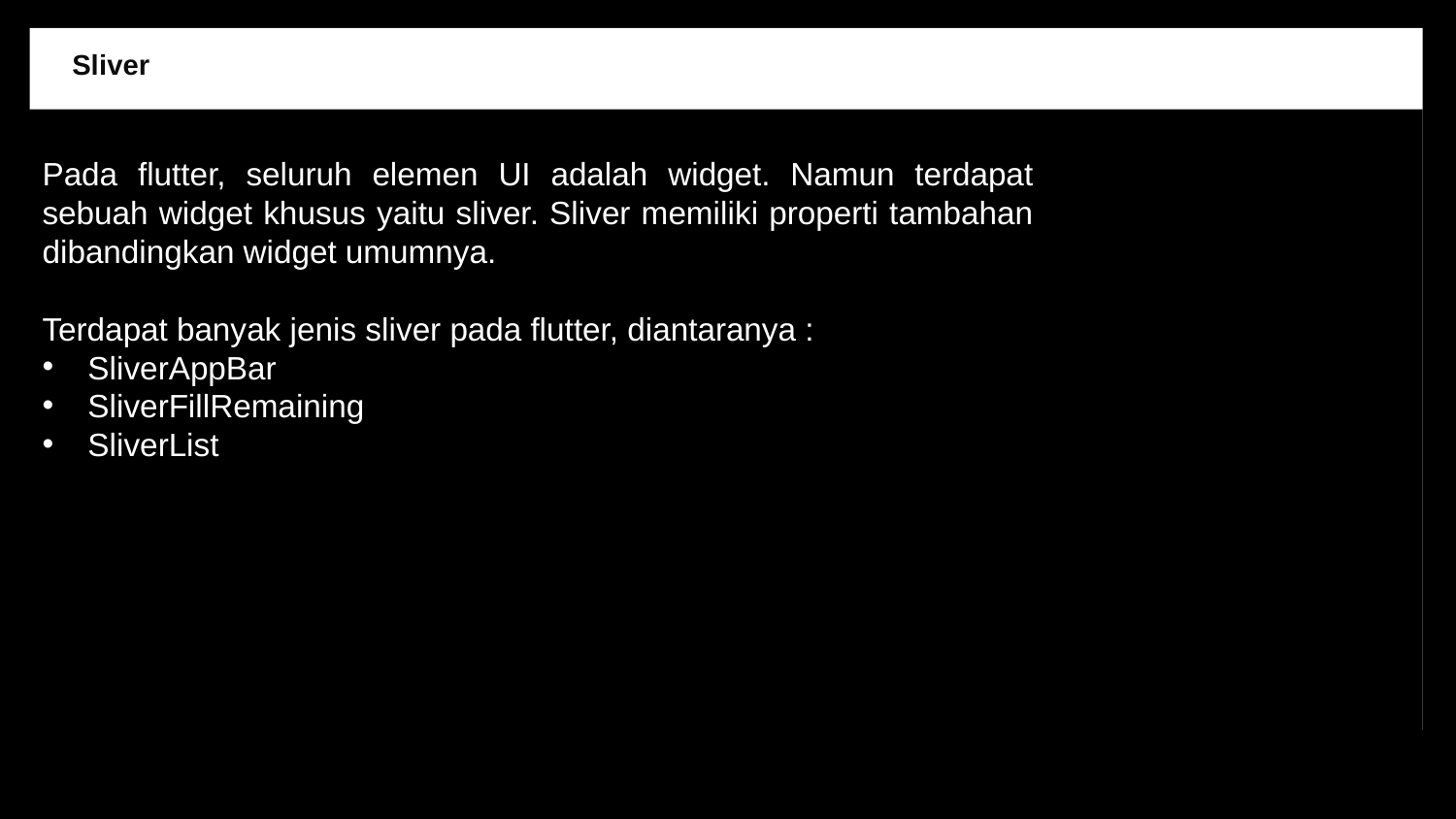

Sliver

Pada flutter, seluruh elemen UI adalah widget. Namun terdapat sebuah widget khusus yaitu sliver. Sliver memiliki properti tambahan dibandingkan widget umumnya.

Terdapat banyak jenis sliver pada flutter, diantaranya :
SliverAppBar
SliverFillRemaining
SliverList